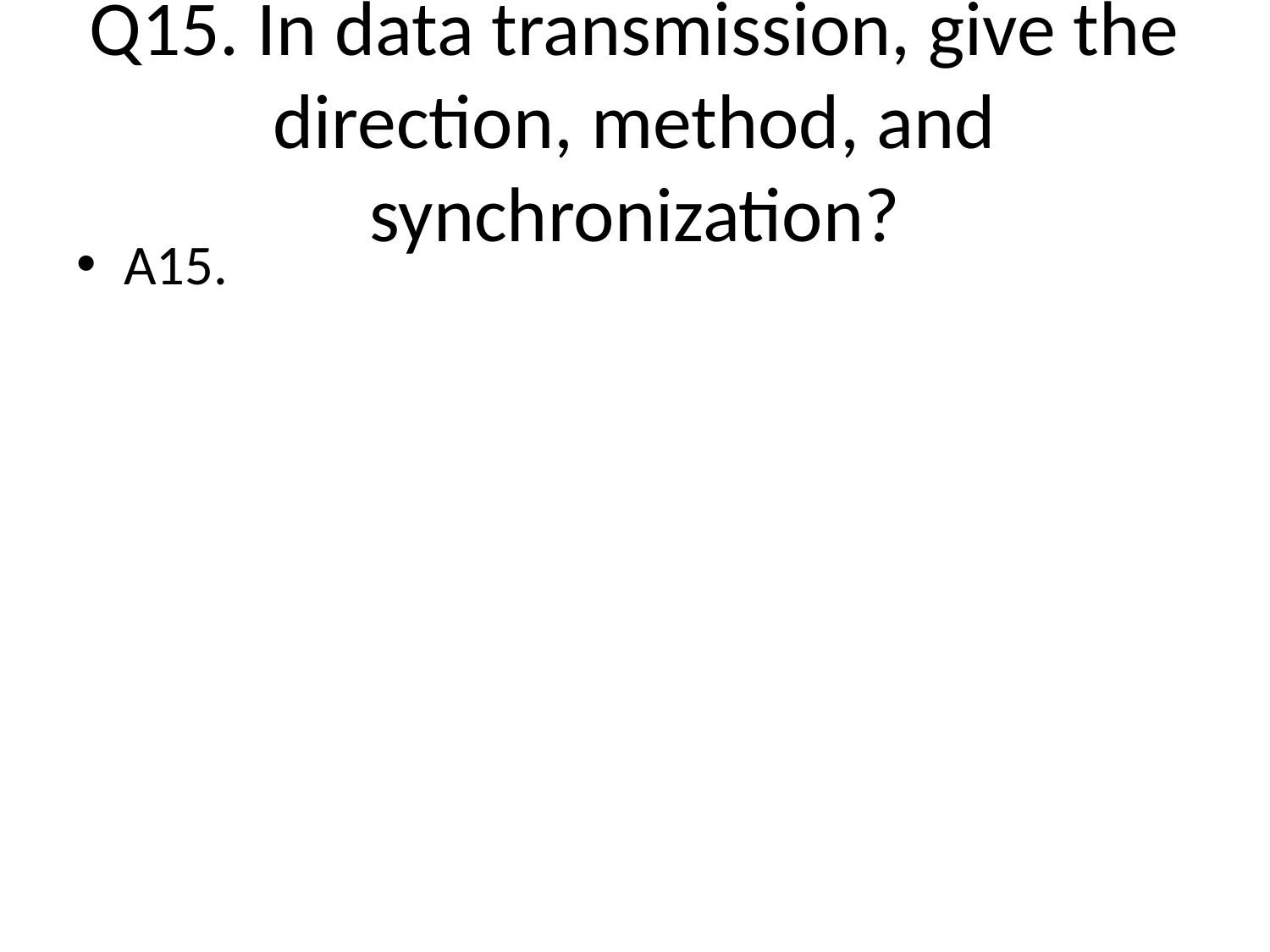

# Q15. In data transmission, give the direction, method, and synchronization?
A15.